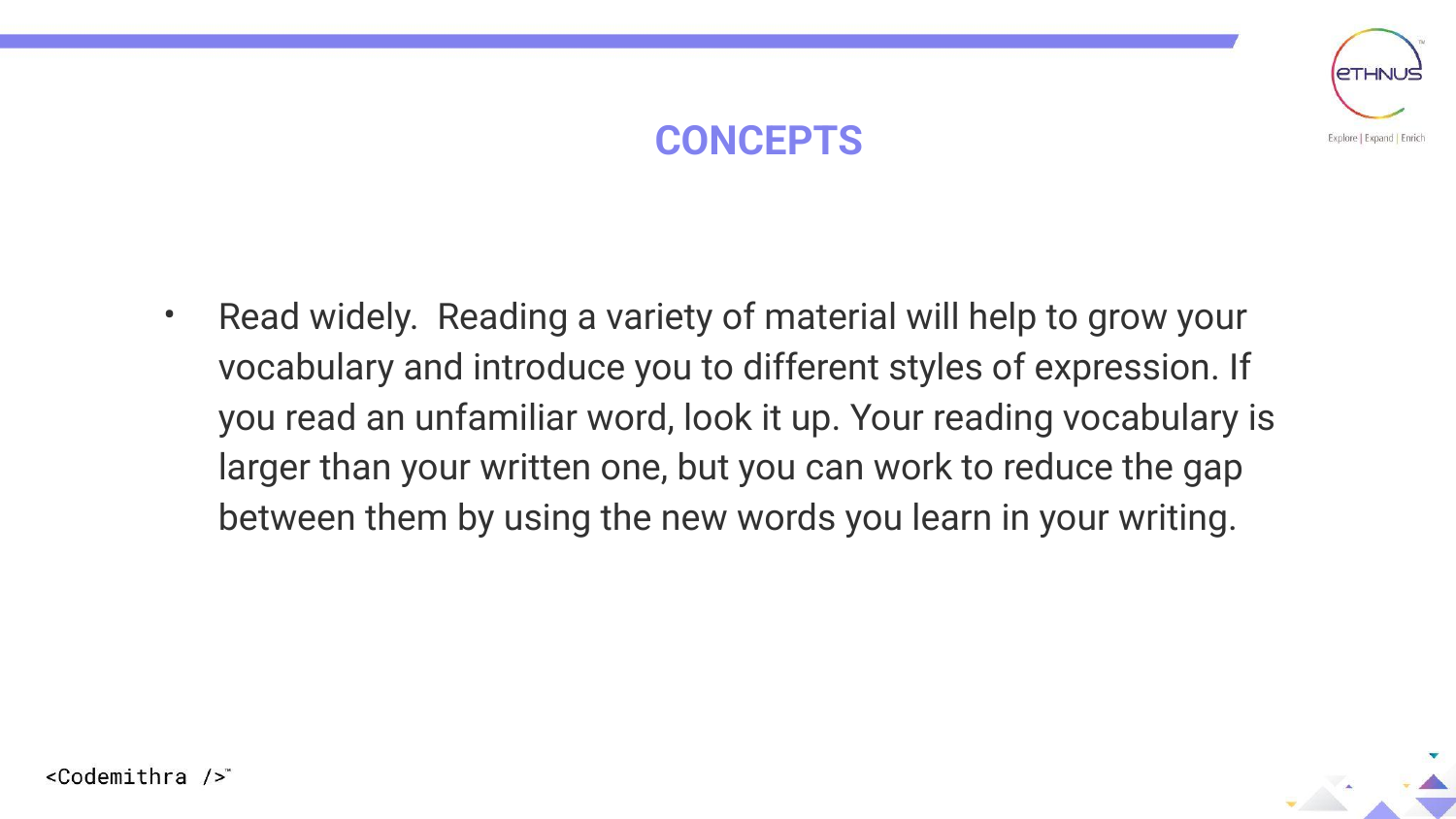

CONCEPTS

Read widely.  Reading a variety of material will help to grow your vocabulary and introduce you to different styles of expression. If you read an unfamiliar word, look it up. Your reading vocabulary is larger than your written one, but you can work to reduce the gap between them by using the new words you learn in your writing.